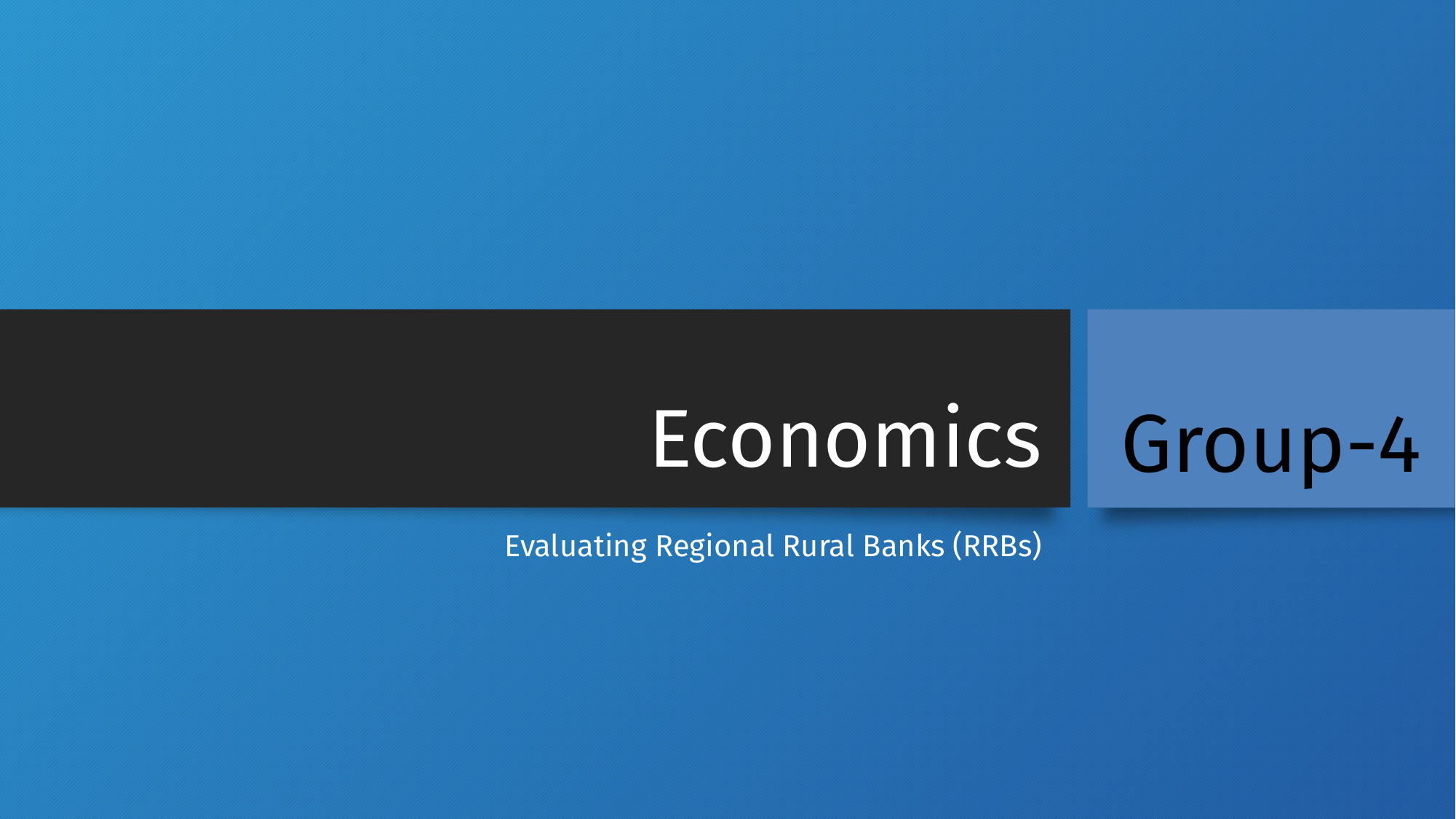

# Economics
Group-4
Evaluating Regional Rural Banks (RRBs)